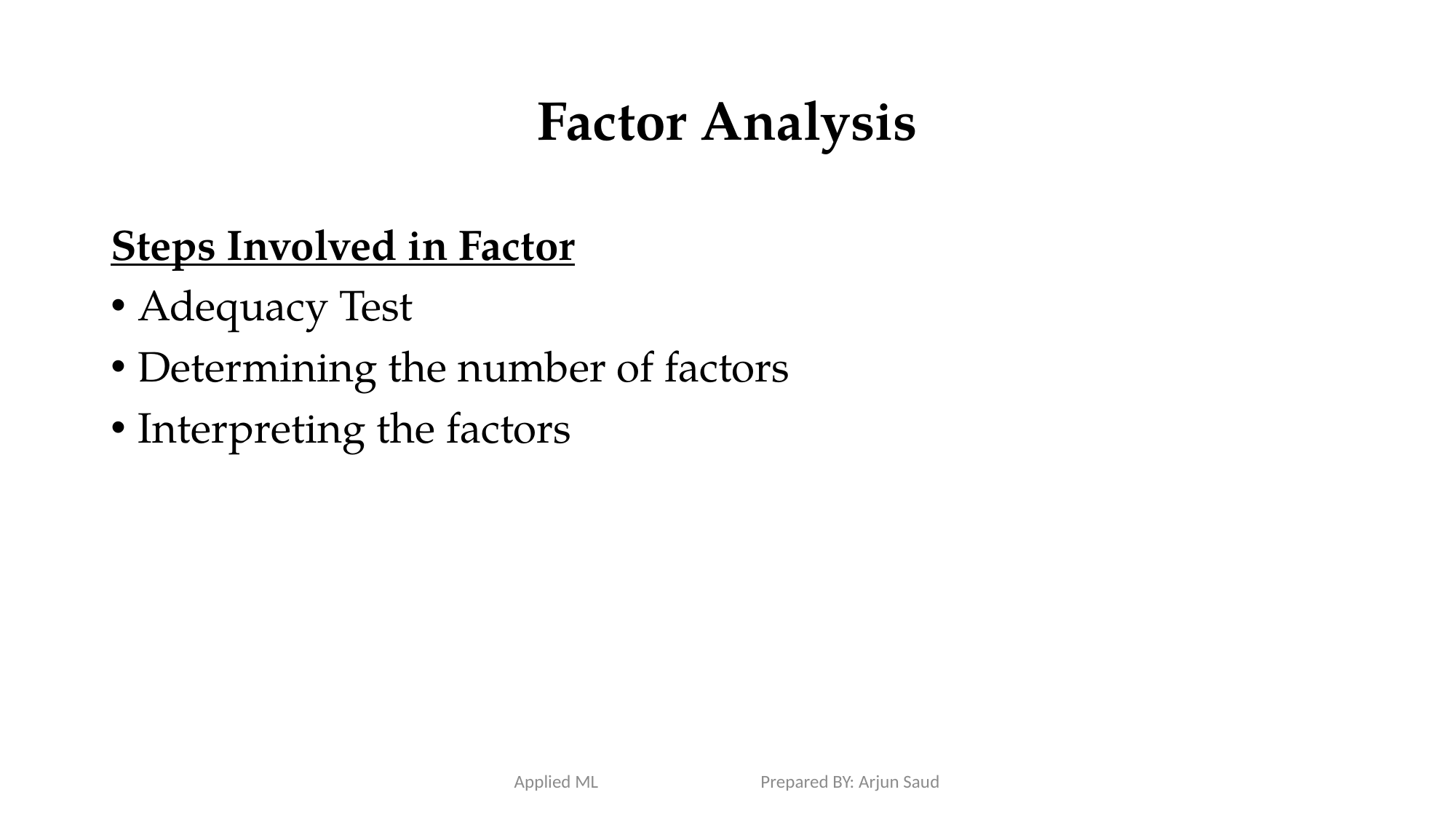

# Factor Analysis
Steps Involved in Factor
Adequacy Test
Determining the number of factors
Interpreting the factors

Applied ML                                       Prepared BY: Arjun Saud